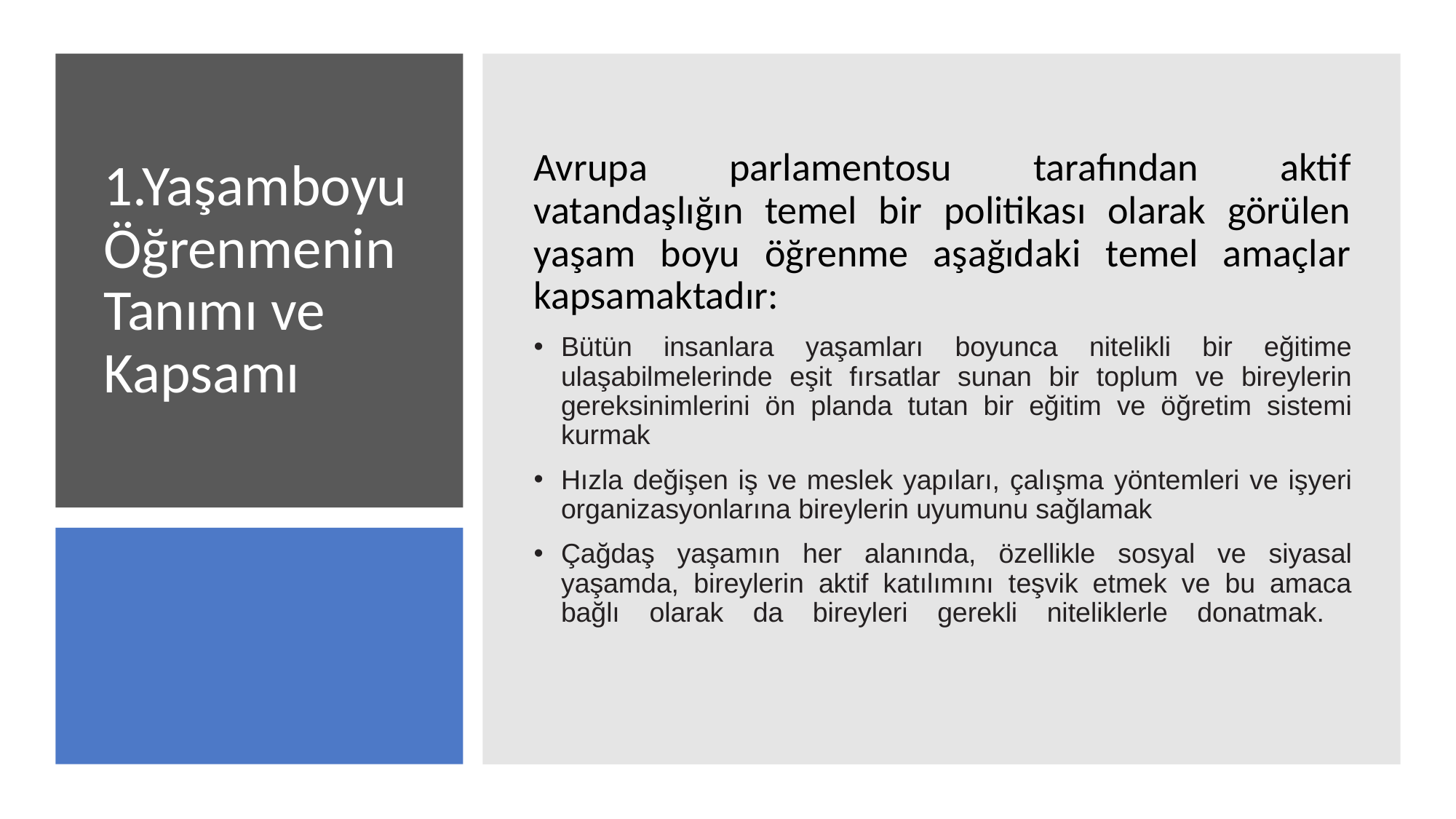

Avrupa parlamentosu tarafından aktif vatandaşlığın temel bir politikası olarak görülen yaşam boyu öğrenme aşağıdaki temel amaçlar kapsamaktadır:
Bütün insanlara yaşamları boyunca nitelikli bir eğitime ulaşabilmelerinde eşit fırsatlar sunan bir toplum ve bireylerin gereksinimlerini ön planda tutan bir eğitim ve öğretim sistemi kurmak
Hızla değişen iş ve meslek yapıları, çalışma yöntemleri ve işyeri organizasyonlarına bireylerin uyumunu sağlamak
Çağdaş yaşamın her alanında, özellikle sosyal ve siyasal yaşamda, bireylerin aktif katılımını teşvik etmek ve bu amaca bağlı olarak da bireyleri gerekli niteliklerle donatmak.
# 1.Yaşamboyu Öğrenmenin Tanımı ve Kapsamı